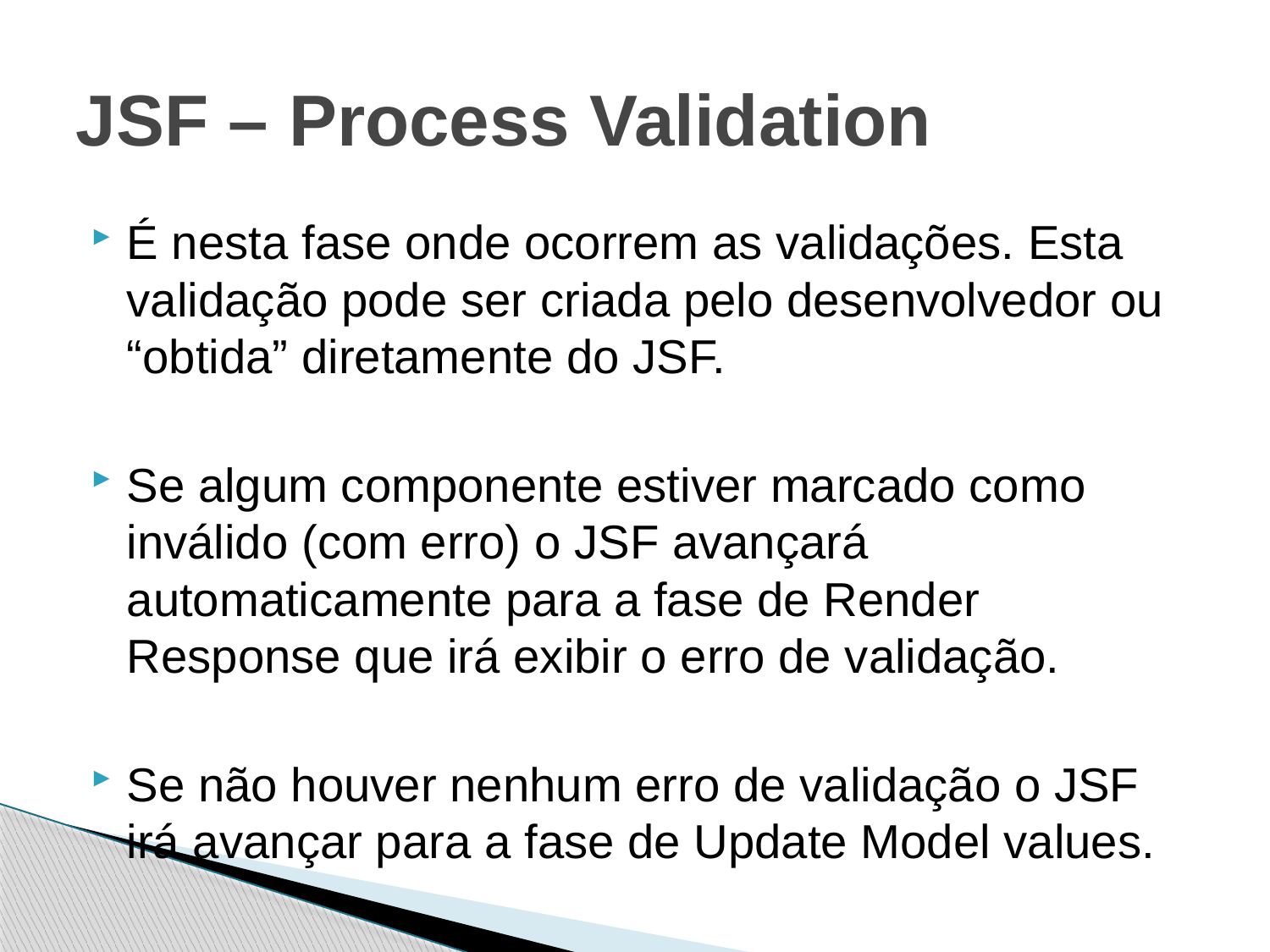

# JSF – Process Validation
É nesta fase onde ocorrem as validações. Esta validação pode ser criada pelo desenvolvedor ou “obtida” diretamente do JSF.

Se algum componente estiver marcado como inválido (com erro) o JSF avançará automaticamente para a fase de Render Response que irá exibir o erro de validação.

Se não houver nenhum erro de validação o JSF irá avançar para a fase de Update Model values.